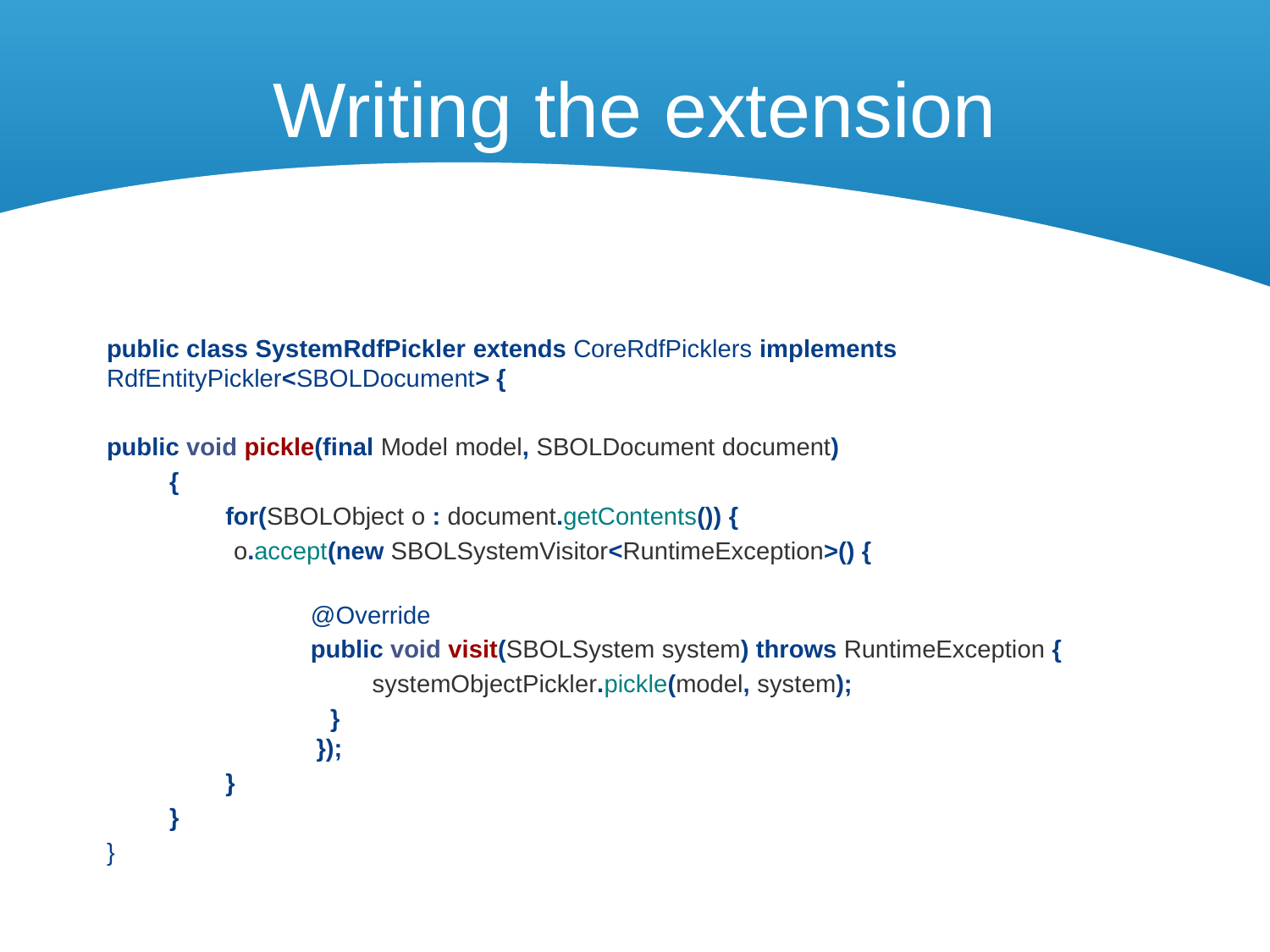

# Writing the extension
public class SystemRdfPickler extends CoreRdfPicklers implements RdfEntityPickler<SBOLDocument> {

public void pickle(final Model model, SBOLDocument document)
         {
                 for(SBOLObject o : document.getContents()) {
                 	o.accept(new SBOLSystemVisitor<RuntimeException>() {
                 	     @Override
                 	     public void visit(SBOLSystem system) throws RuntimeException {
                                systemObjectPickler.pickle(model, system);
                          }
                        });
                 }
         }
}